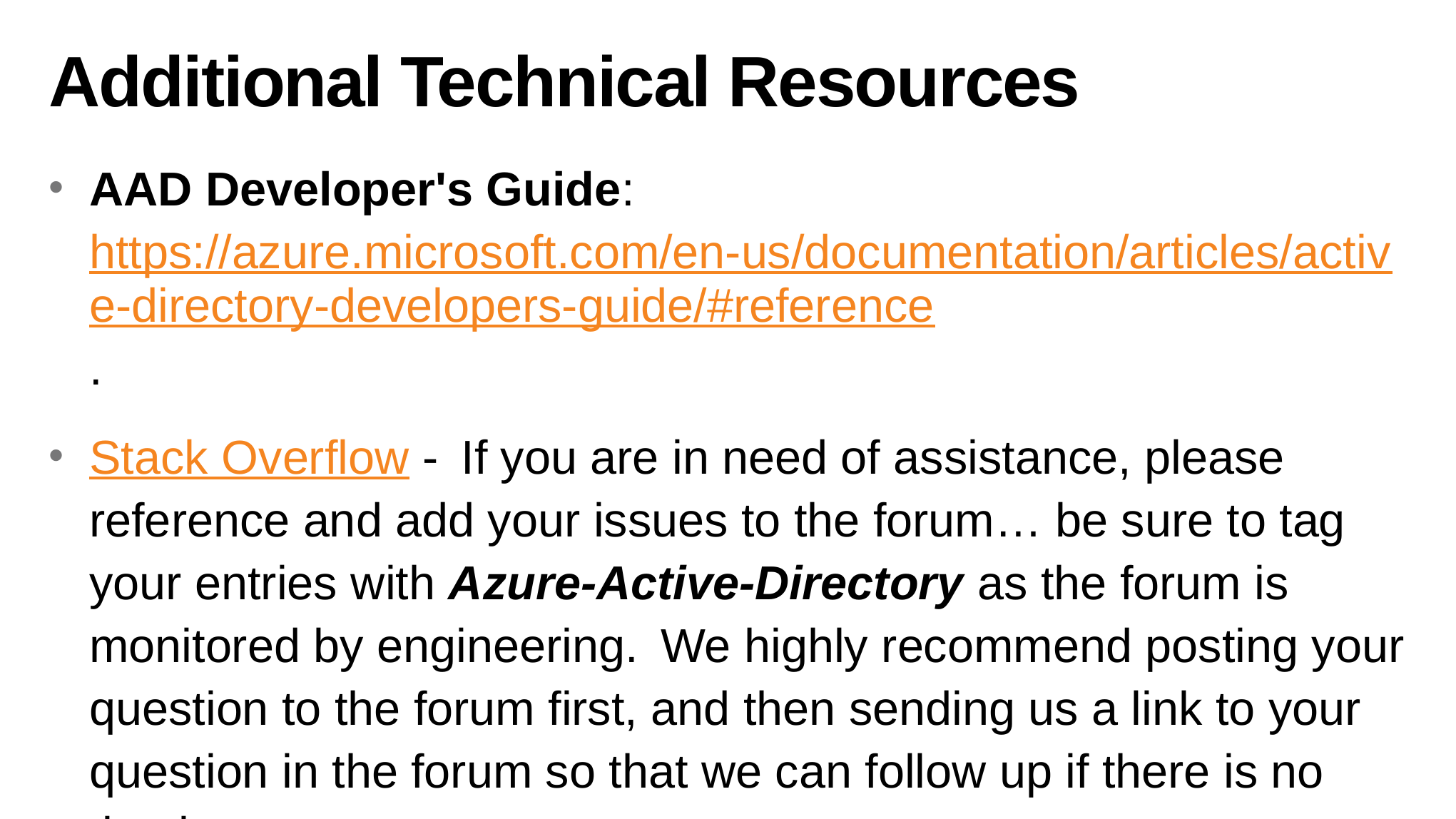

# Additional Technical Resources
AAD Developer's Guide: 
https://azure.microsoft.com/en-us/documentation/articles/active-directory-developers-guide/#reference.
Stack Overflow -  If you are in need of assistance, please reference and add your issues to the forum… be sure to tag your entries with Azure-Active-Directory as the forum is monitored by engineering.  We highly recommend posting your question to the forum first, and then sending us a link to your question in the forum so that we can follow up if there is no timely response.